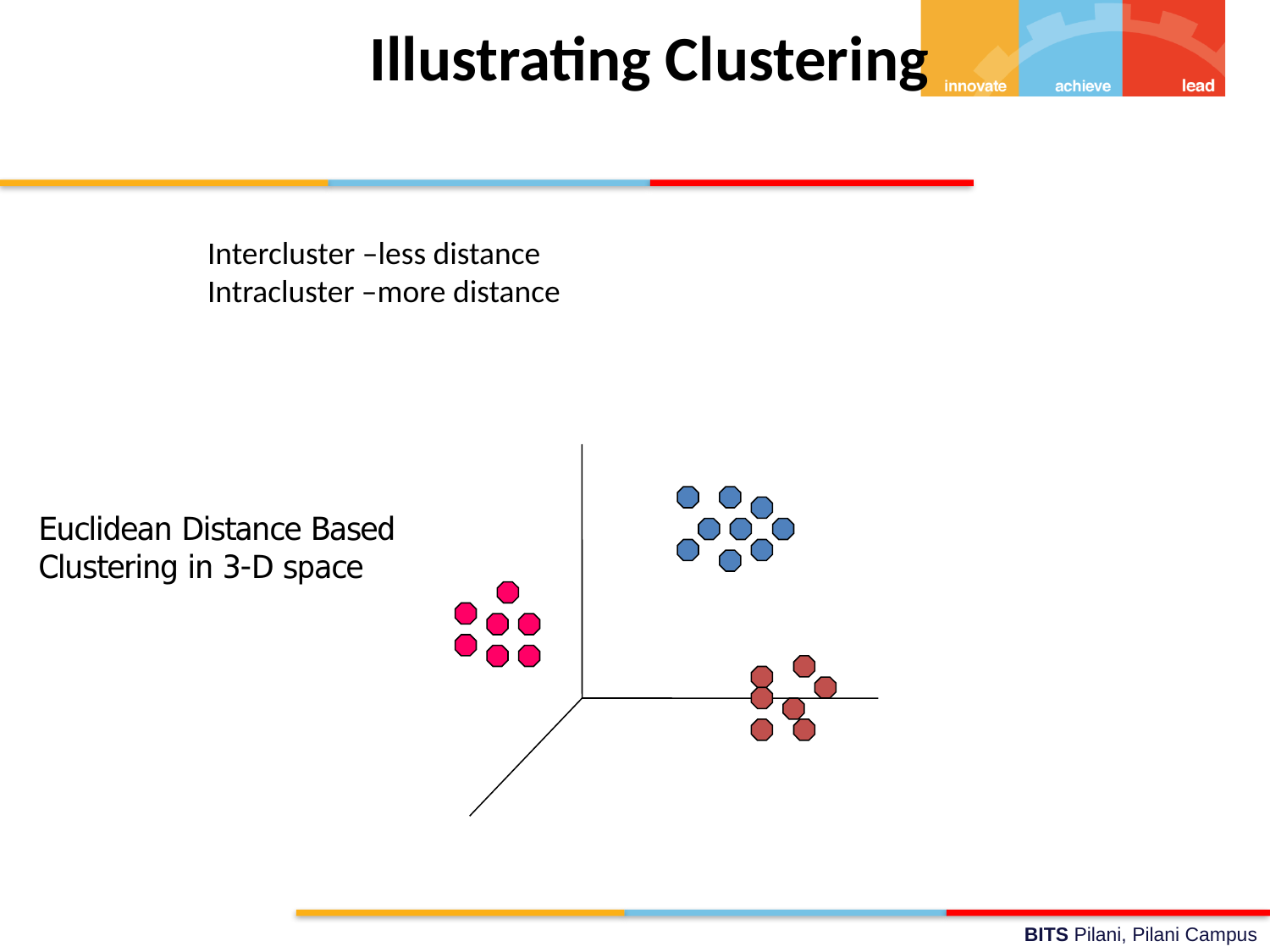

# Illustrating Clustering
Intercluster –less distance
Intracluster –more distance

Euclidean Distance Based Clustering in 3-D space